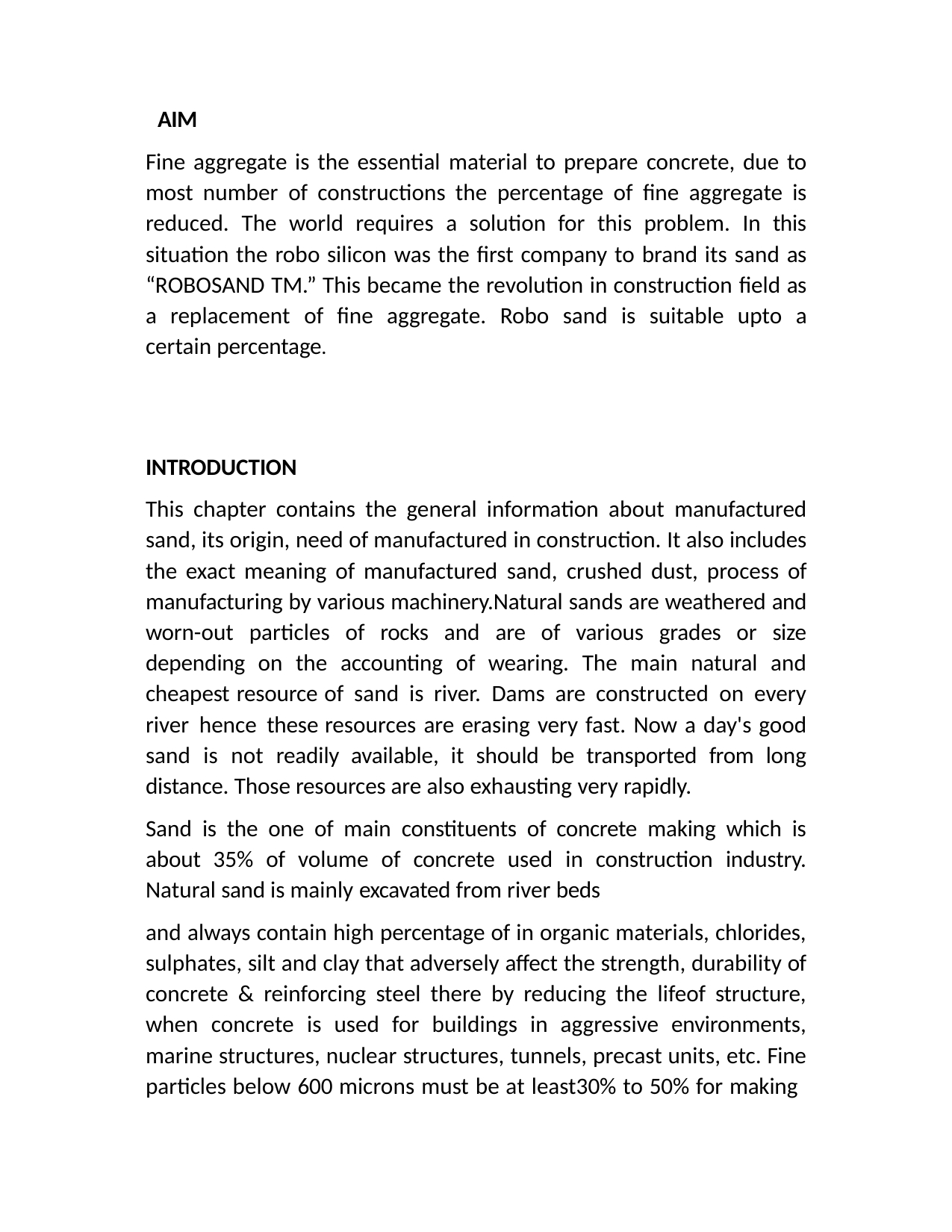

AIM
Fine aggregate is the essential material to prepare concrete, due to most number of constructions the percentage of fine aggregate is reduced. The world requires a solution for this problem. In this situation the robo silicon was the first company to brand its sand as “ROBOSAND TM.” This became the revolution in construction field as a replacement of fine aggregate. Robo sand is suitable upto a certain percentage.
INTRODUCTION
This chapter contains the general information about manufactured sand, its origin, need of manufactured in construction. It also includes the exact meaning of manufactured sand, crushed dust, process of manufacturing by various machinery.Natural sands are weathered and worn-out particles of rocks and are of various grades or size depending on the accounting of wearing. The main natural and cheapest resource of sand is river. Dams are constructed on every river hence these resources are erasing very fast. Now a day's good sand is not readily available, it should be transported from long distance. Those resources are also exhausting very rapidly.
Sand is the one of main constituents of concrete making which is about 35% of volume of concrete used in construction industry. Natural sand is mainly excavated from river beds
and always contain high percentage of in organic materials, chlorides, sulphates, silt and clay that adversely affect the strength, durability of concrete & reinforcing steel there by reducing the lifeof structure, when concrete is used for buildings in aggressive environments, marine structures, nuclear structures, tunnels, precast units, etc. Fine particles below 600 microns must be at least30% to 50% for making